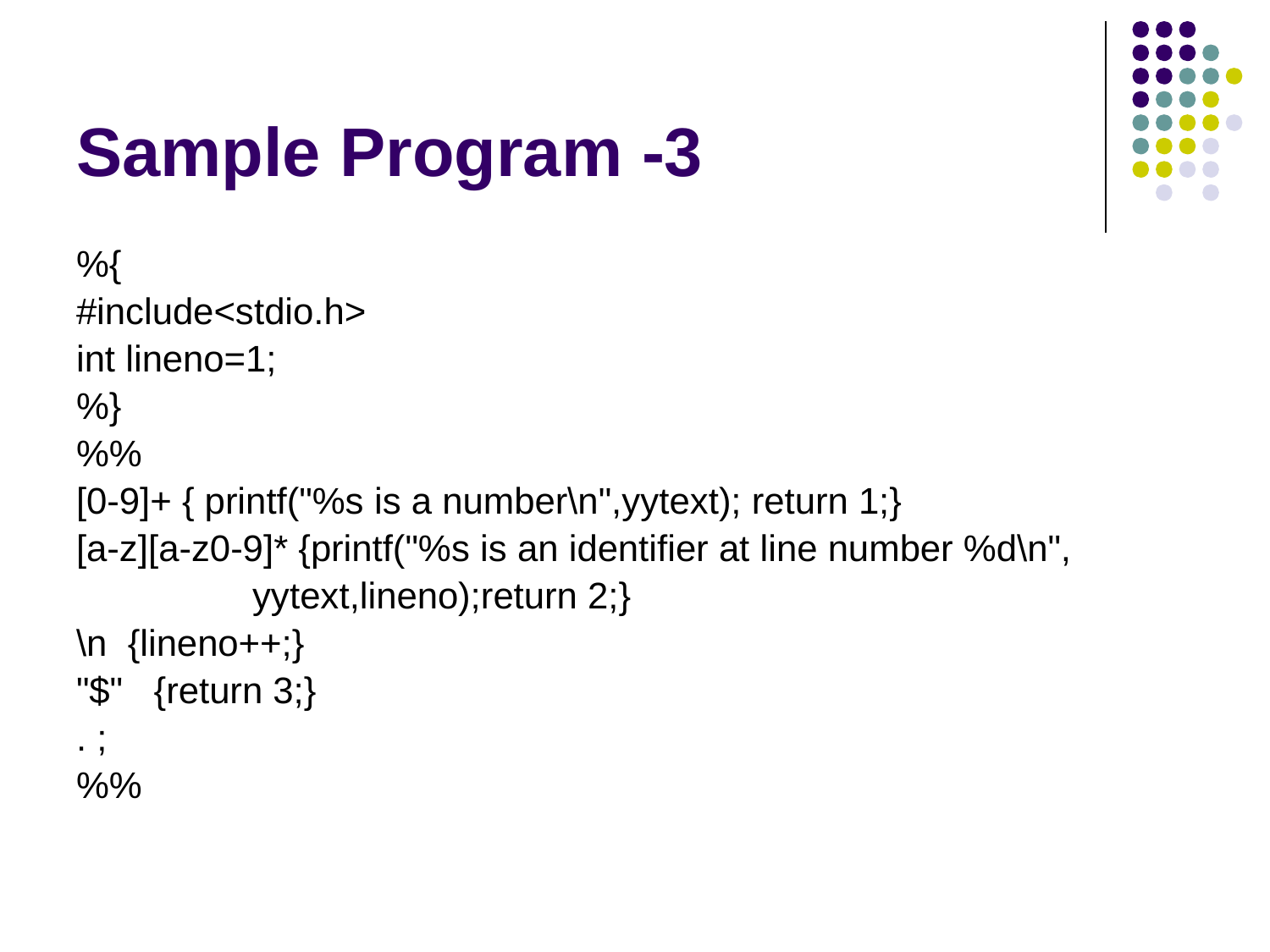

# Sample Program -3
%{
#include<stdio.h>
int lineno=1;
%}
%%
[0-9]+ { printf("%s is a number\n",yytext); return 1;}
[a-z][a-z0-9]* {printf("%s is an identifier at line number %d\n",
                 yytext,lineno);return 2;}
\n  {lineno++;}
"$"   {return 3;}
. ;
%%